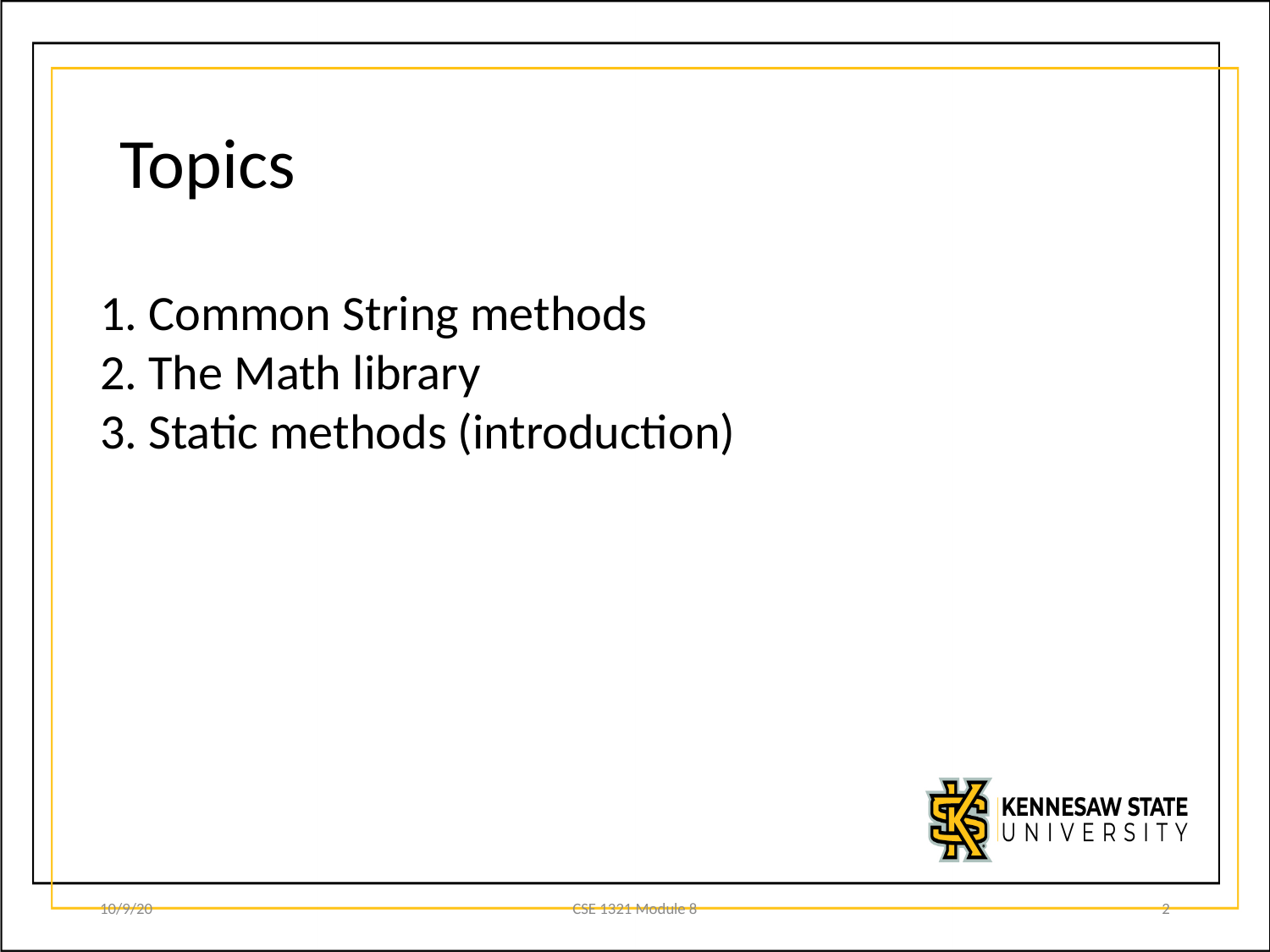

# Topics

 Common String methods
 The Math library
 Static methods (introduction)
10/9/20
CSE 1321 Module 8
2